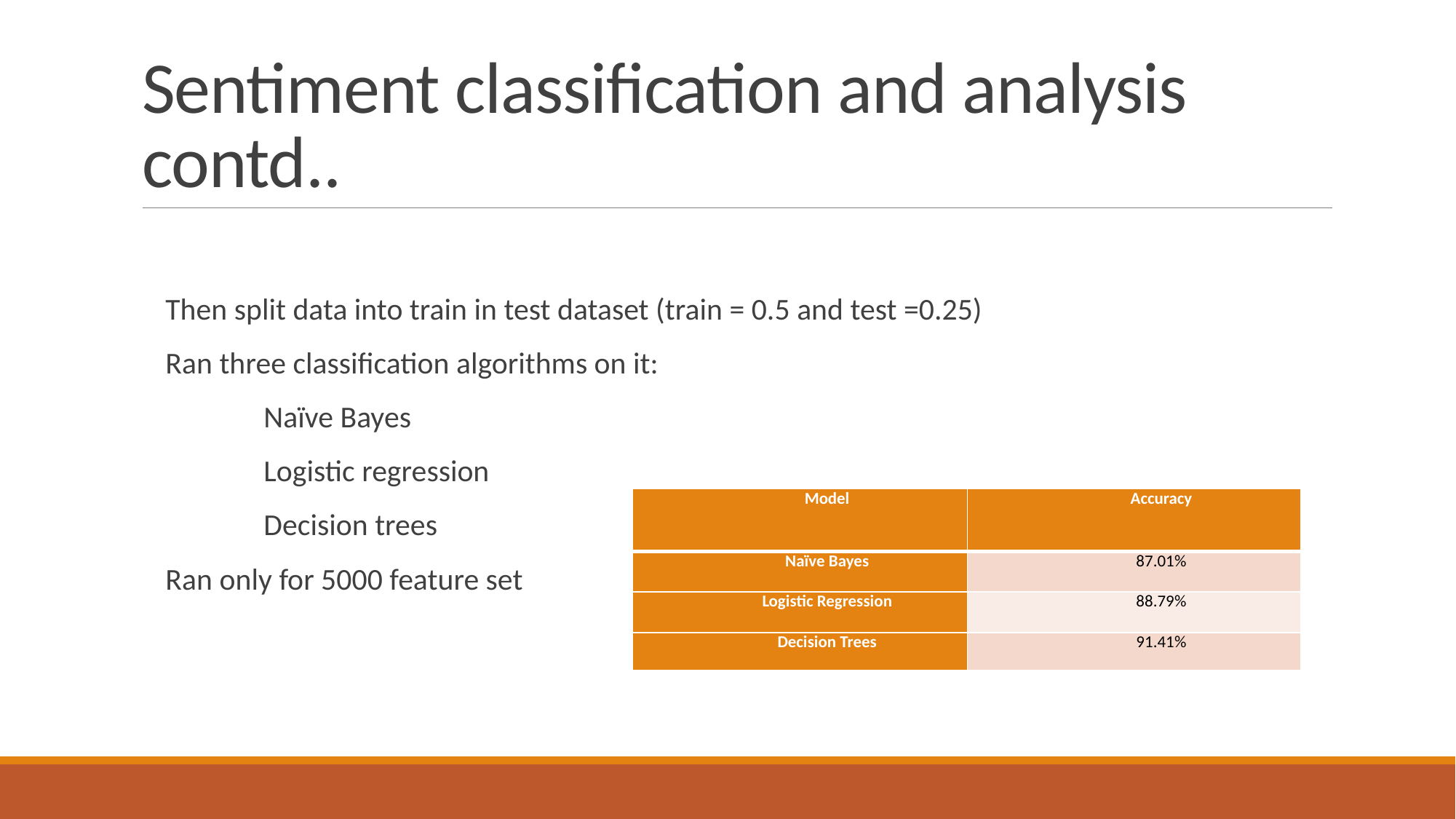

# Sentiment classification and analysis contd..
Then split data into train in test dataset (train = 0.5 and test =0.25)
Ran three classification algorithms on it:
	Naïve Bayes
	Logistic regression
	Decision trees
Ran only for 5000 feature set
| Model | Accuracy |
| --- | --- |
| Naïve Bayes | 87.01% |
| Logistic Regression | 88.79% |
| Decision Trees | 91.41% |